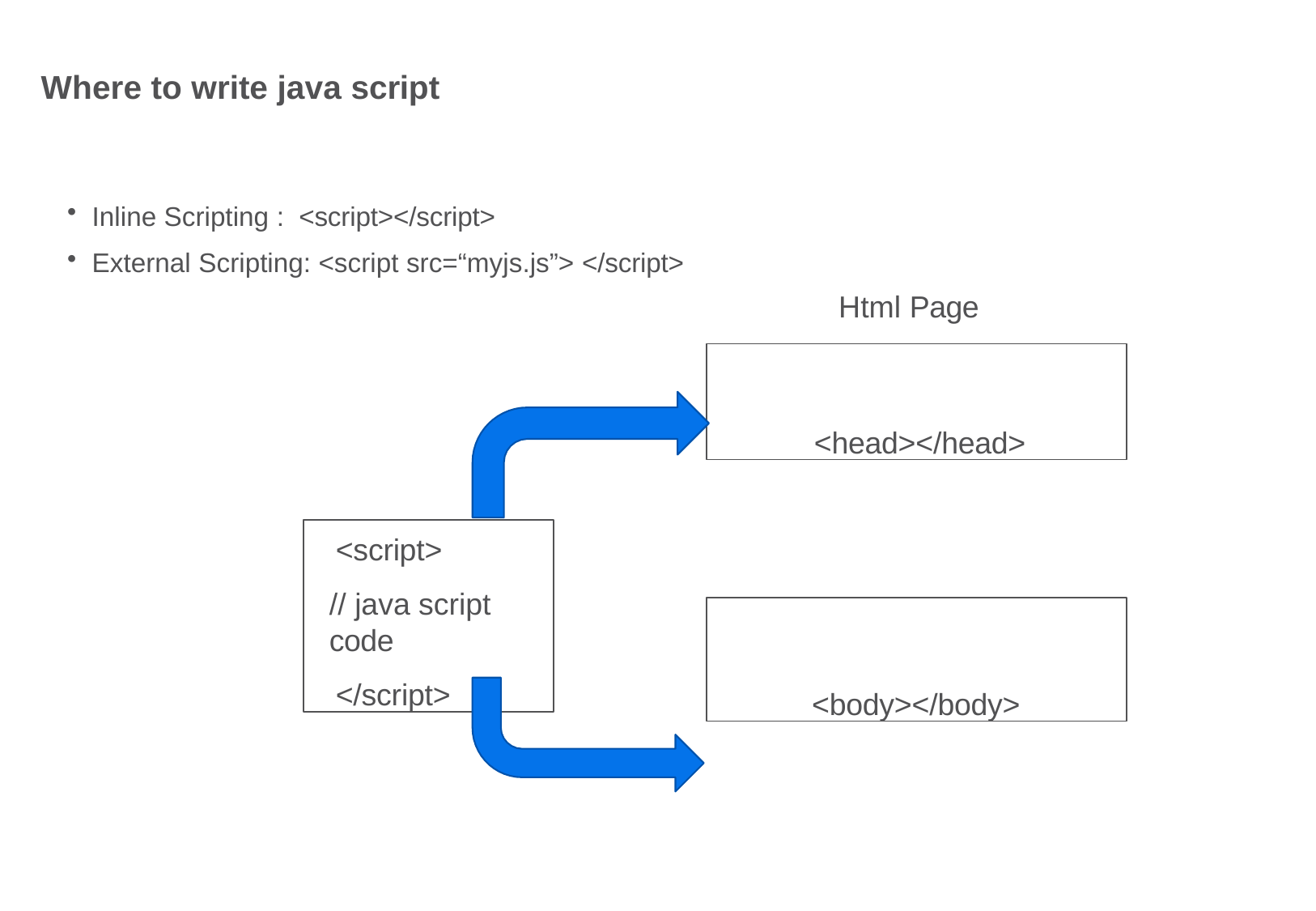

# Where to write java script
Inline Scripting : <script></script>
External Scripting: <script src=“myjs.js”> </script>
Html Page

<head></head>

<script>
// java script code
</script>

<body></body>